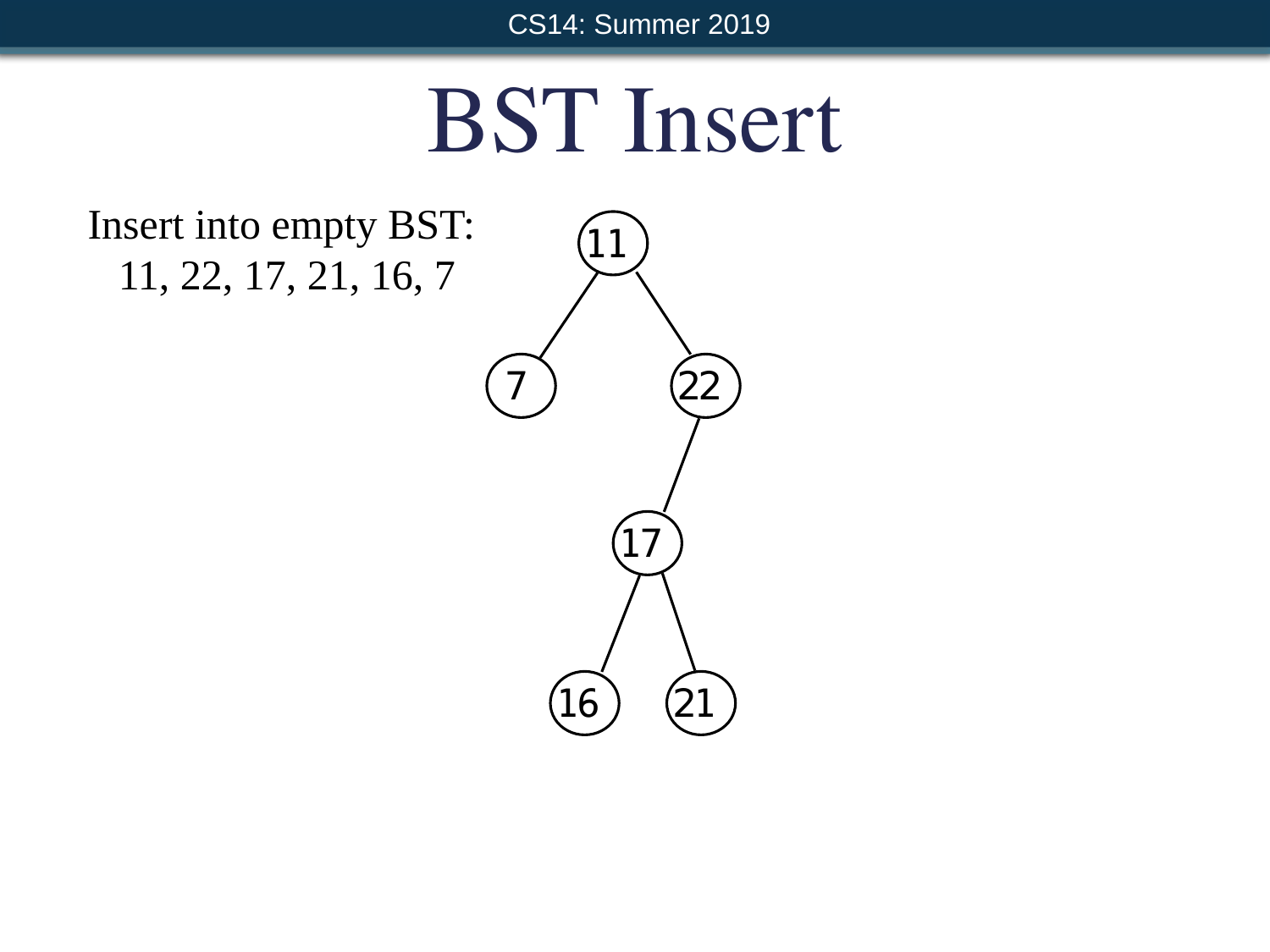

BST Insert
Insert into empty BST:
11, 22, 17, 21, 16, 7

11

7

22

17

16

21